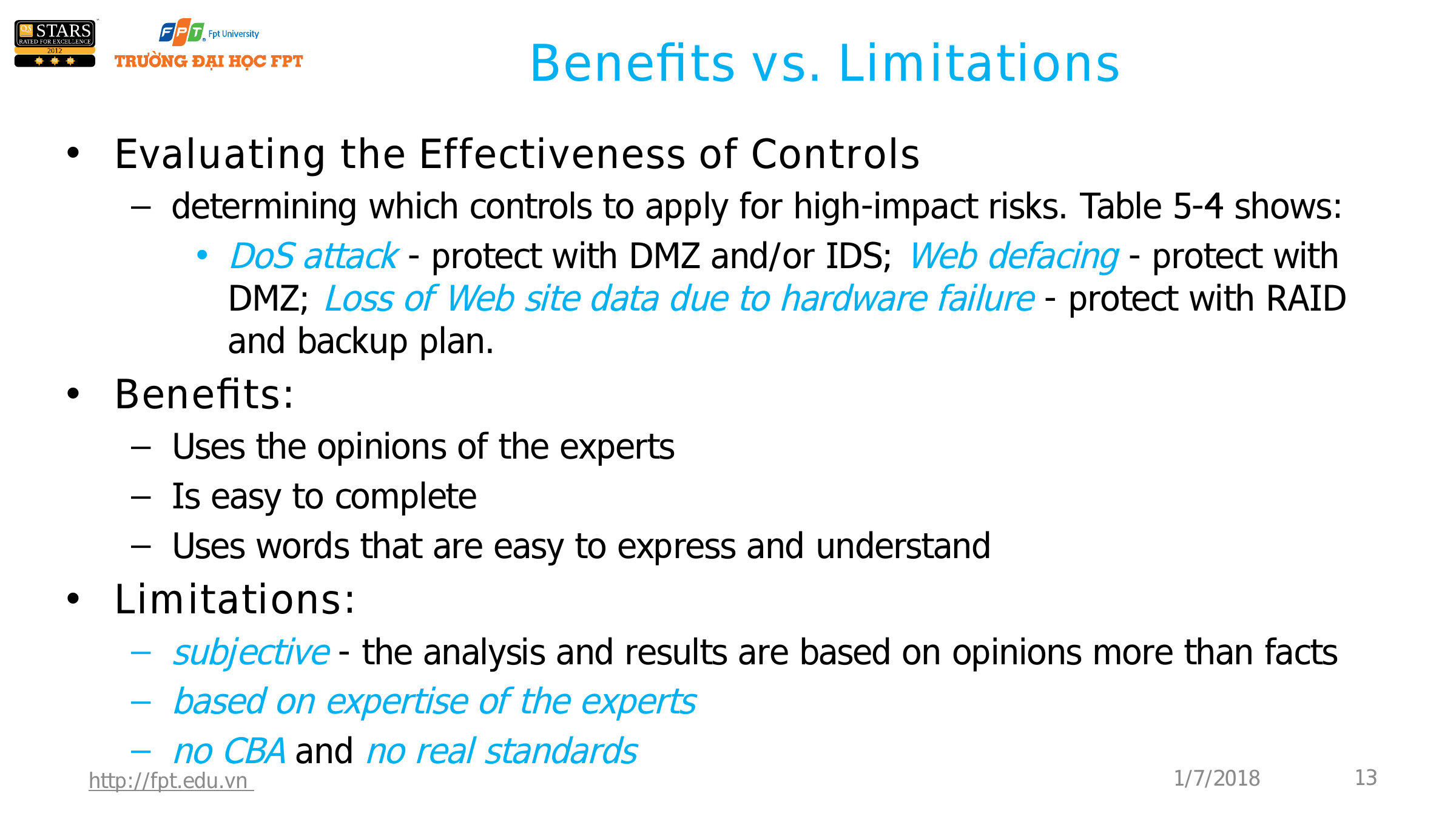

# Benefits vs. Limitations
Evaluating the Effectiveness of Controls
determining which controls to apply for high-impact risks. Table 5-4 shows:
DoS attack - protect with DMZ and/or IDS; Web defacing - protect with DMZ; Loss of Web site data due to hardware failure - protect with RAID and backup plan.
Benefits:
Uses the opinions of the experts
Is easy to complete
Uses words that are easy to express and understand
Limitations:
subjective - the analysis and results are based on opinions more than facts
based on expertise of the experts
no CBA and no real standards
http://fpt.edu.vn
1/7/2018
13